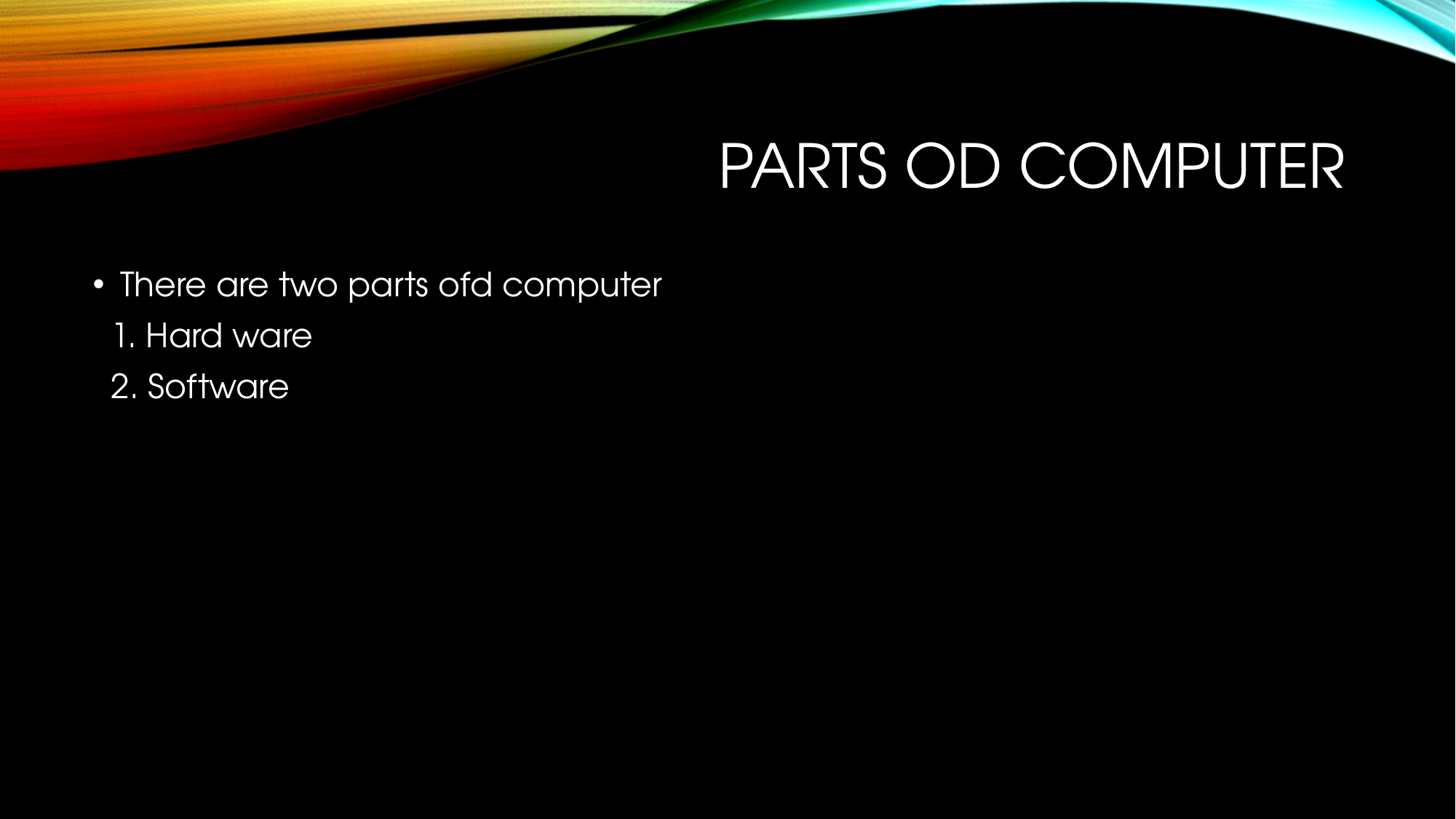

# Parts od Computer
There are two parts ofd computer
  1. Hard ware
  2. Software